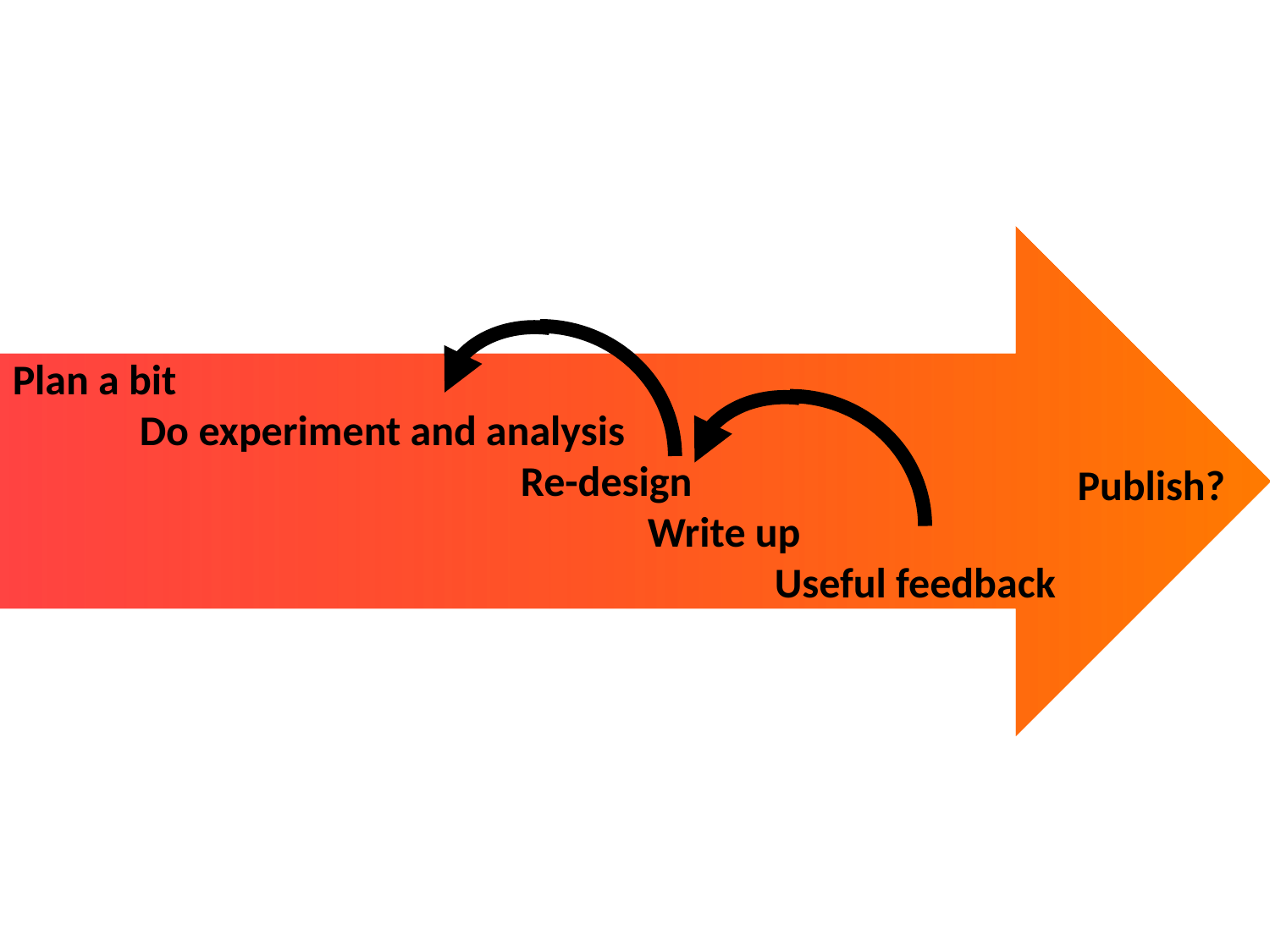

Plan a bit
	Do experiment and analysis
				Re-design
					Write up
						Useful feedback

Publish?